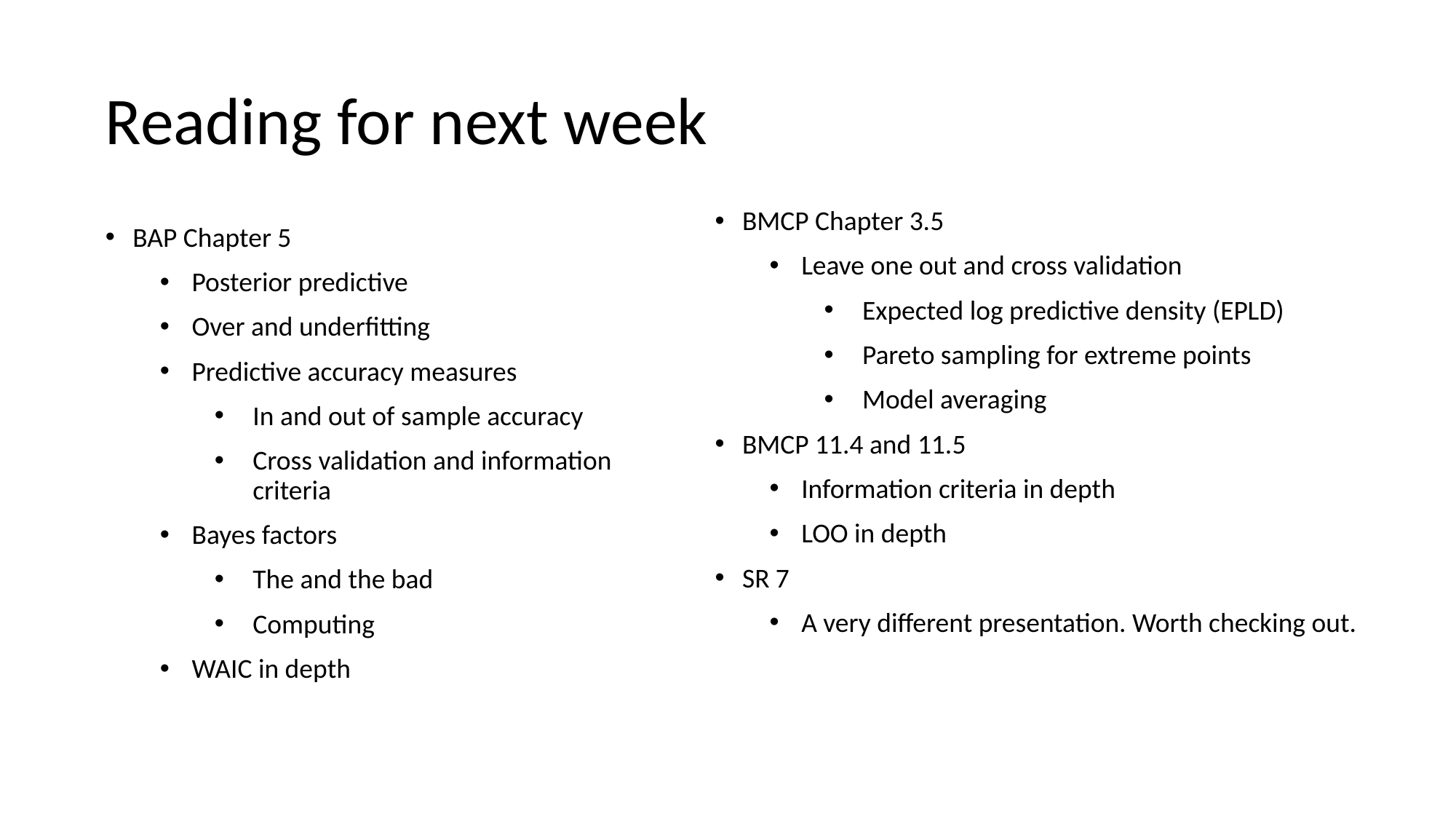

# Reading for next week
BMCP Chapter 3.5
Leave one out and cross validation
Expected log predictive density (EPLD)
Pareto sampling for extreme points
Model averaging
BMCP 11.4 and 11.5
Information criteria in depth
LOO in depth
SR 7
A very different presentation. Worth checking out.
BAP Chapter 5
Posterior predictive
Over and underfitting
Predictive accuracy measures
In and out of sample accuracy
Cross validation and information criteria
Bayes factors
The and the bad
Computing
WAIC in depth